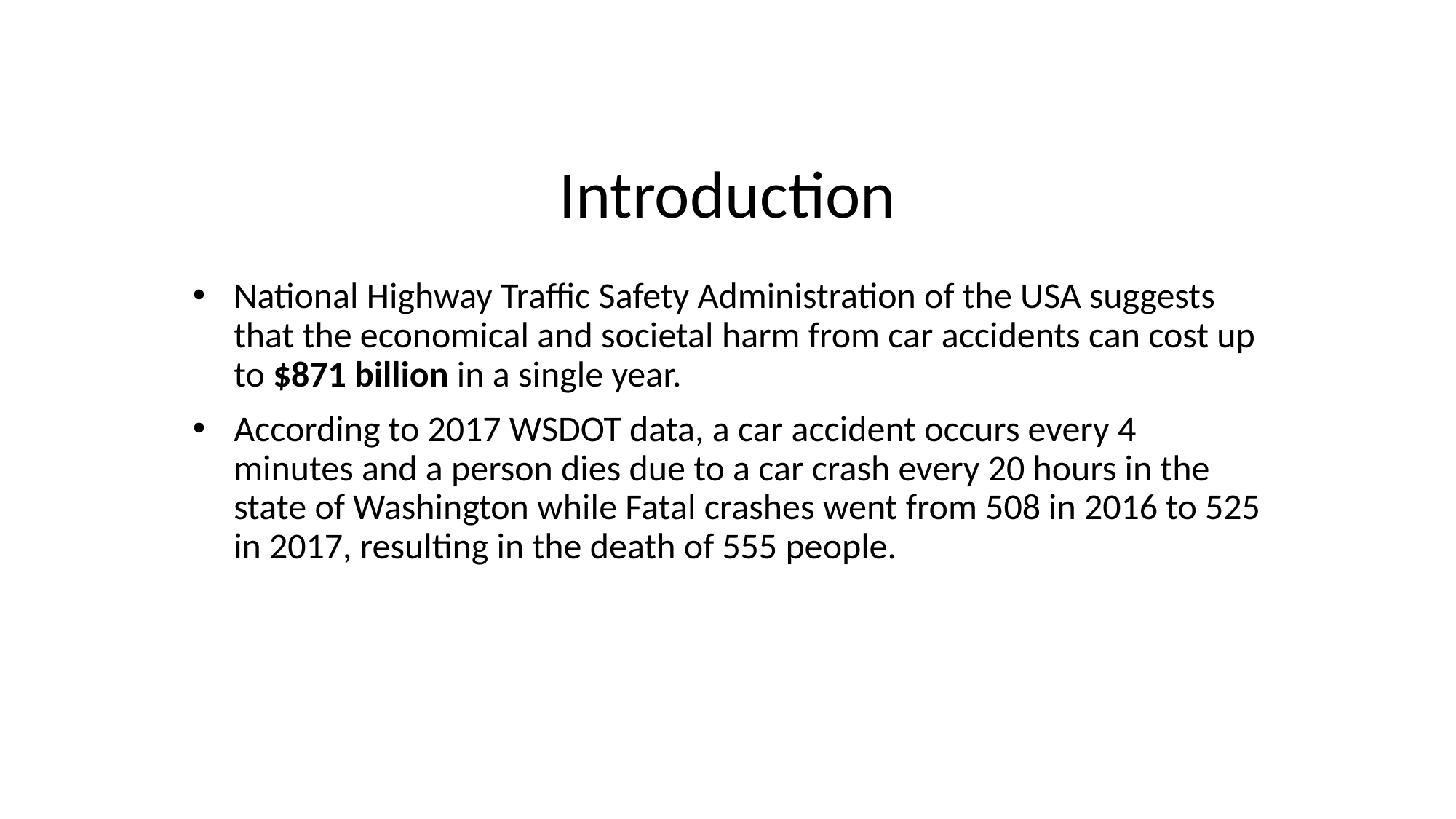

# Introduction
National Highway Traffic Safety Administration of the USA suggests that the economical and societal harm from car accidents can cost up to $871 billion in a single year.
According to 2017 WSDOT data, a car accident occurs every 4 minutes and a person dies due to a car crash every 20 hours in the state of Washington while Fatal crashes went from 508 in 2016 to 525 in 2017, resulting in the death of 555 people.